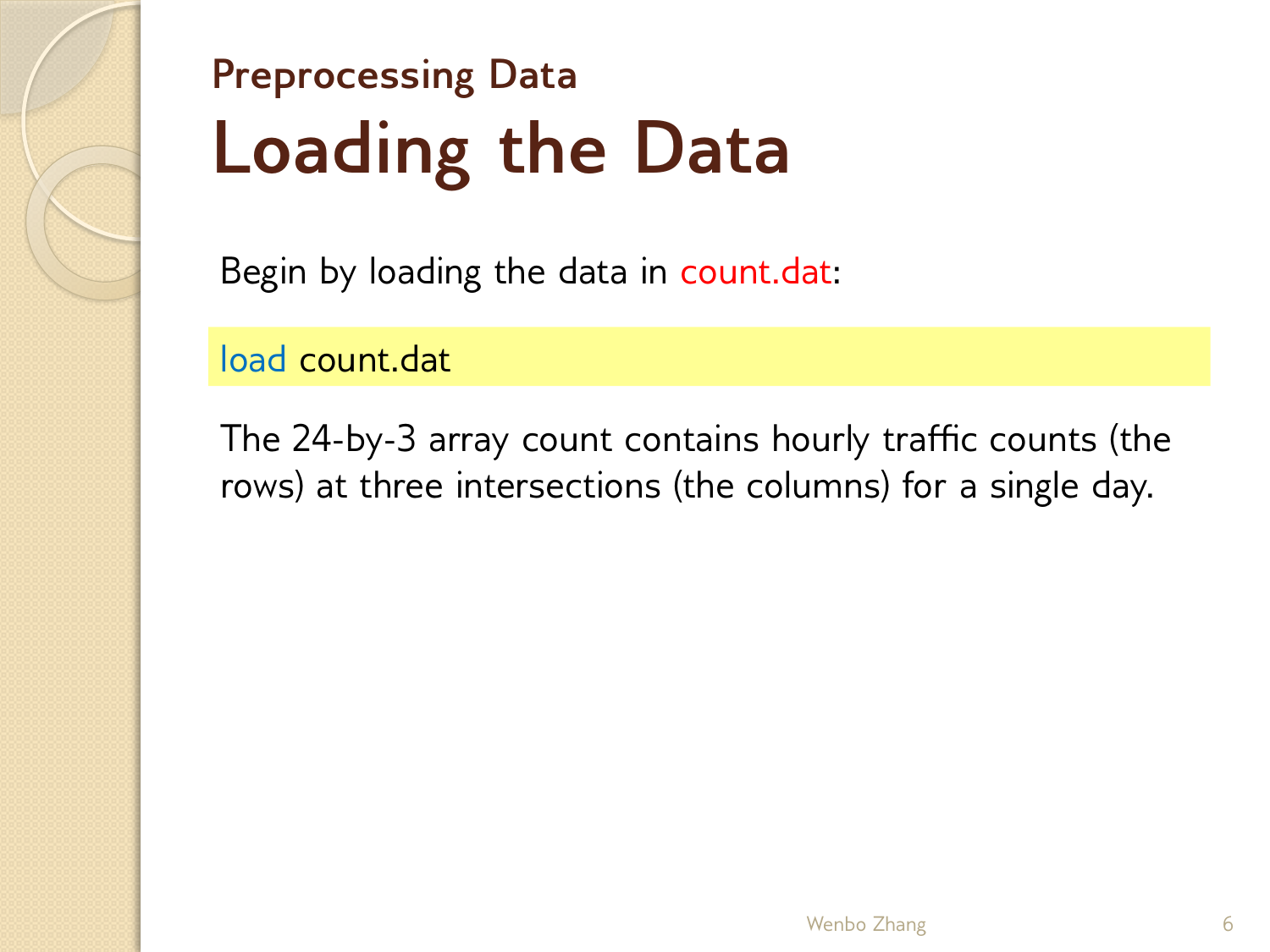

# Preprocessing Data Loading the Data
Begin by loading the data in count.dat:
load count.dat
The 24-by-3 array count contains hourly traffic counts (the rows) at three intersections (the columns) for a single day.
Wenbo Zhang
6